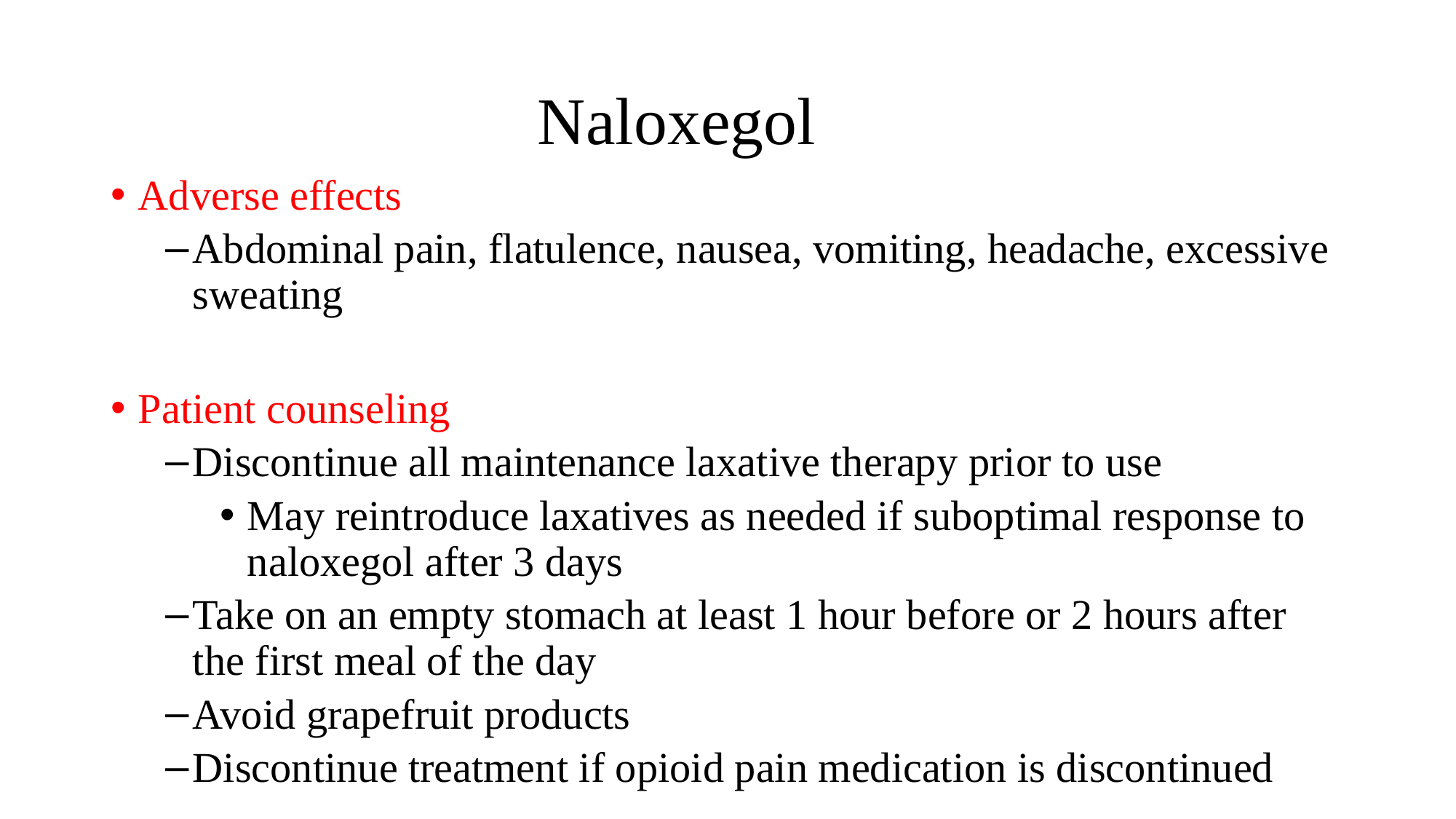

# Naloxegol
Adverse effects
Abdominal pain, flatulence, nausea, vomiting, headache, excessive sweating

Patient counseling
Discontinue all maintenance laxative therapy prior to use
May reintroduce laxatives as needed if suboptimal response to naloxegol after 3 days
Take on an empty stomach at least 1 hour before or 2 hours after the first meal of the day
Avoid grapefruit products
Discontinue treatment if opioid pain medication is discontinued